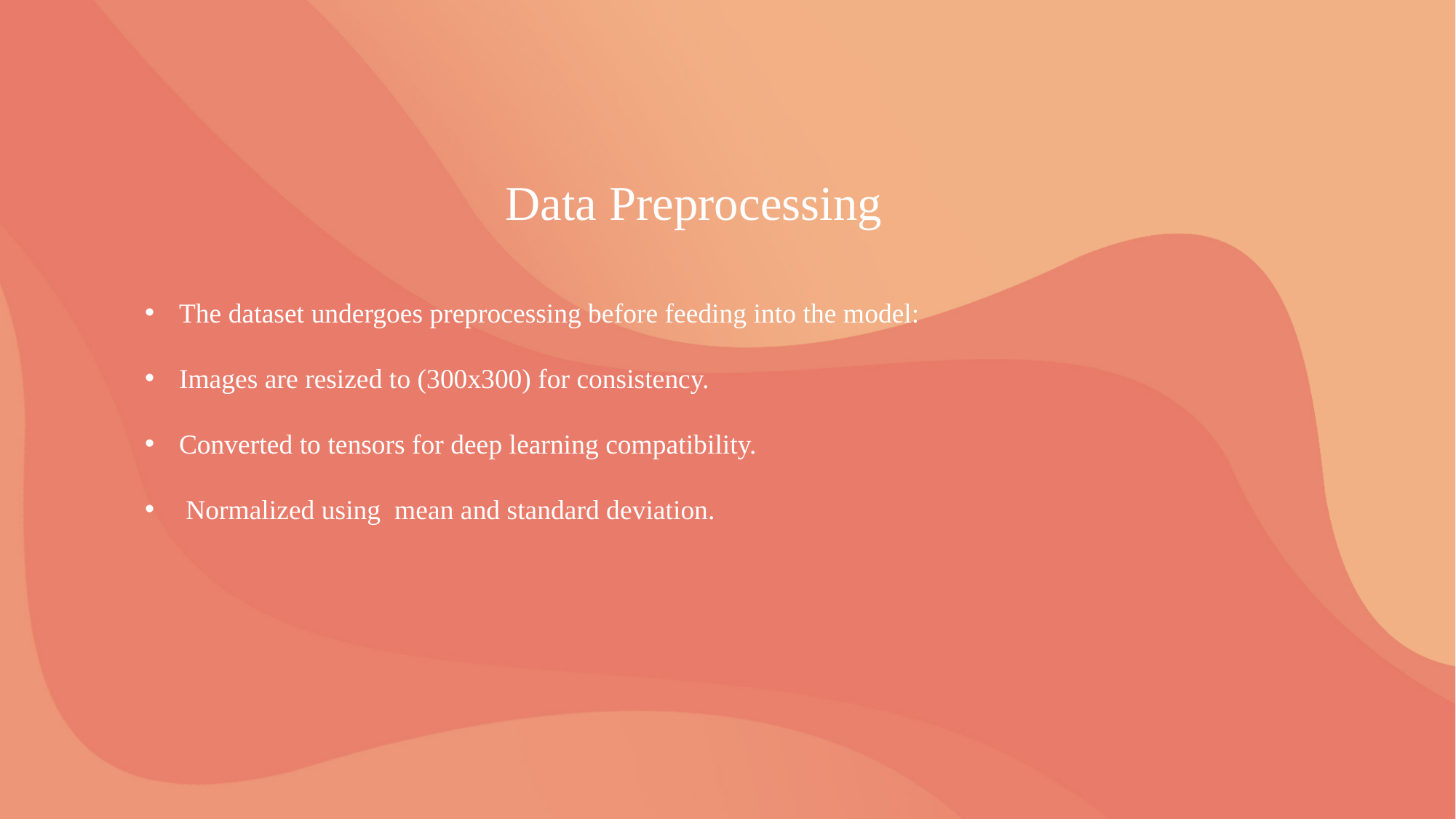

Data Preprocessing

The dataset undergoes preprocessing before feeding into the model:

Images are resized to (300x300) for consistency.

Converted to tensors for deep learning compatibility.

 Normalized using  mean and standard deviation.